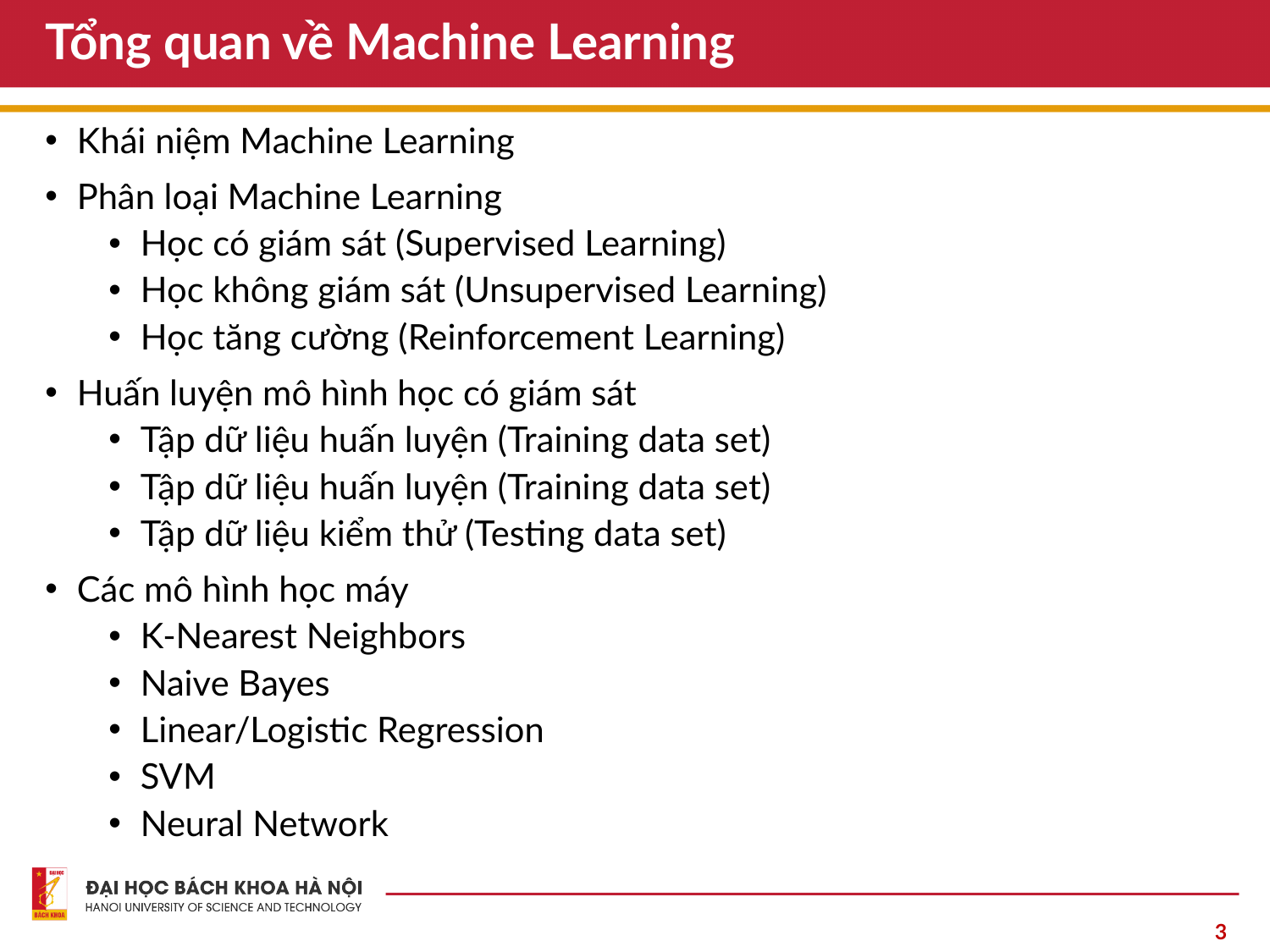

# Tổng quan về Machine Learning
Khái niệm Machine Learning
Phân loại Machine Learning
Học có giám sát (Supervised Learning)
Học không giám sát (Unsupervised Learning)
Học tăng cường (Reinforcement Learning)
Huấn luyện mô hình học có giám sát
Tập dữ liệu huấn luyện (Training data set)
Tập dữ liệu huấn luyện (Training data set)
Tập dữ liệu kiểm thử (Testing data set)
Các mô hình học máy
K-Nearest Neighbors
Naive Bayes
Linear/Logistic Regression
SVM
Neural Network
3